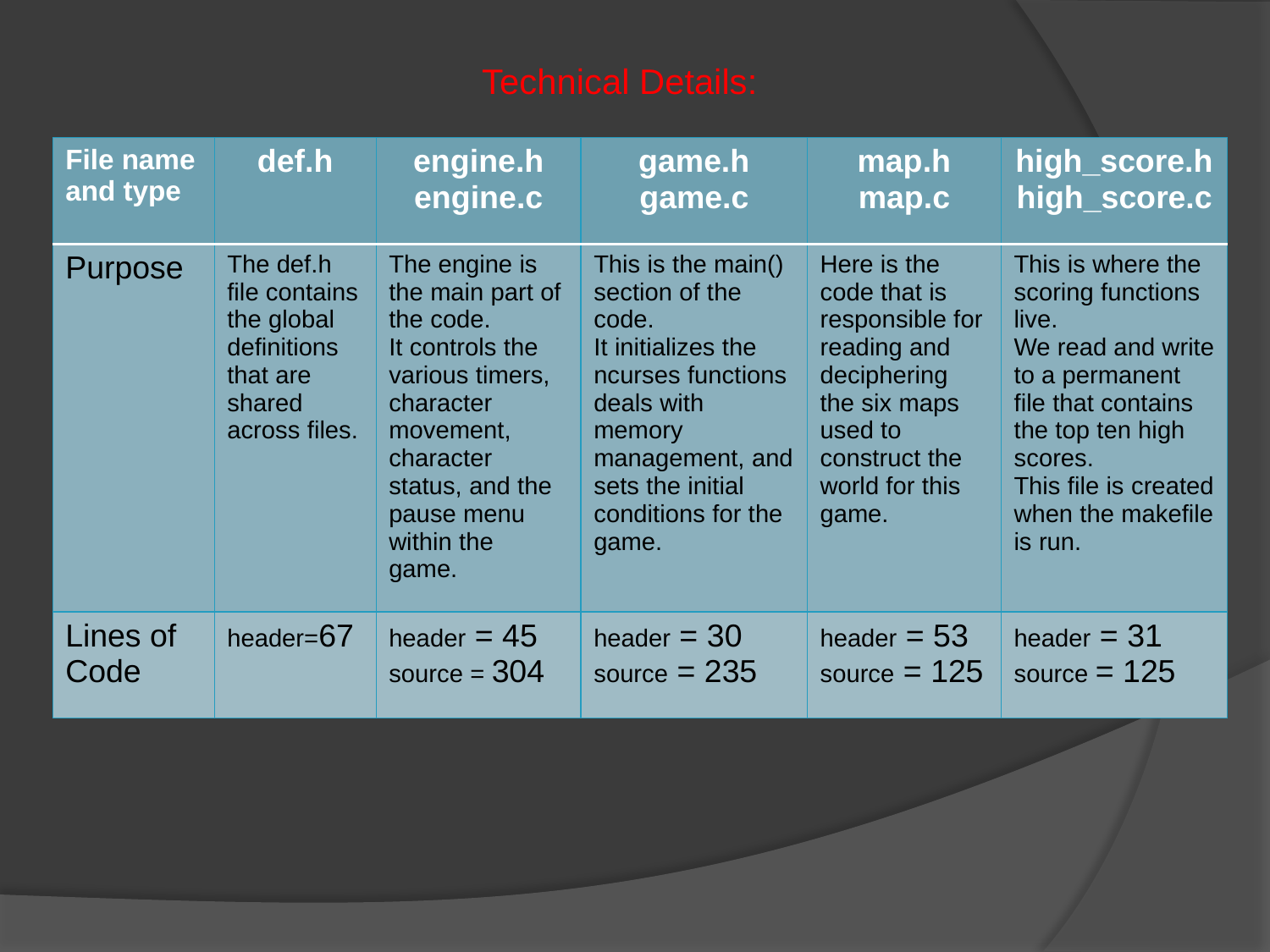

Technical Details:
| File name and type | def.h | engine.h engine.c | game.h game.c | map.h map.c | high\_score.h high\_score.c |
| --- | --- | --- | --- | --- | --- |
| Purpose | The def.h file contains the global definitions that are shared across files. | The engine is the main part of the code. It controls the various timers, character movement, character status, and the pause menu within the game. | This is the main() section of the code. It initializes the ncurses functions deals with memory management, and sets the initial conditions for the game. | Here is the code that is responsible for reading and deciphering the six maps used to construct the world for this game. | This is where the scoring functions live. We read and write to a permanent file that contains the top ten high scores. This file is created when the makefile is run. |
| Lines of Code | header=67 | header = 45 source = 304 | header = 30 source = 235 | header = 53 source = 125 | header = 31 source = 125 |